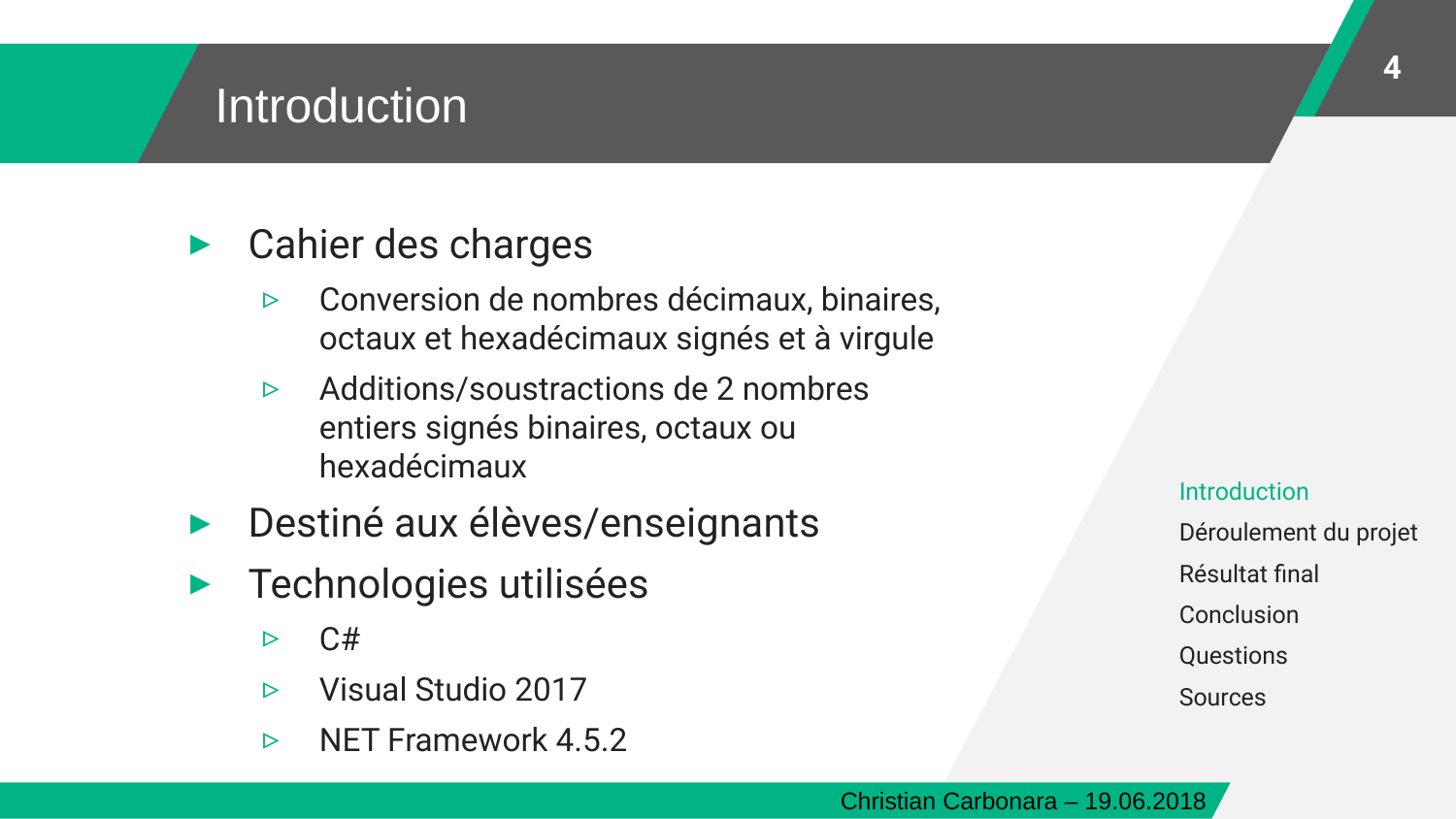

4
Introduction
Cahier des charges
Conversion de nombres décimaux, binaires, octaux et hexadécimaux signés et à virgule
Additions/soustractions de 2 nombres entiers signés binaires, octaux ou hexadécimaux
Destiné aux élèves/enseignants
Technologies utilisées
C#
Visual Studio 2017
NET Framework 4.5.2
Introduction
Déroulement du projet
Résultat final
Conclusion
Questions
Sources